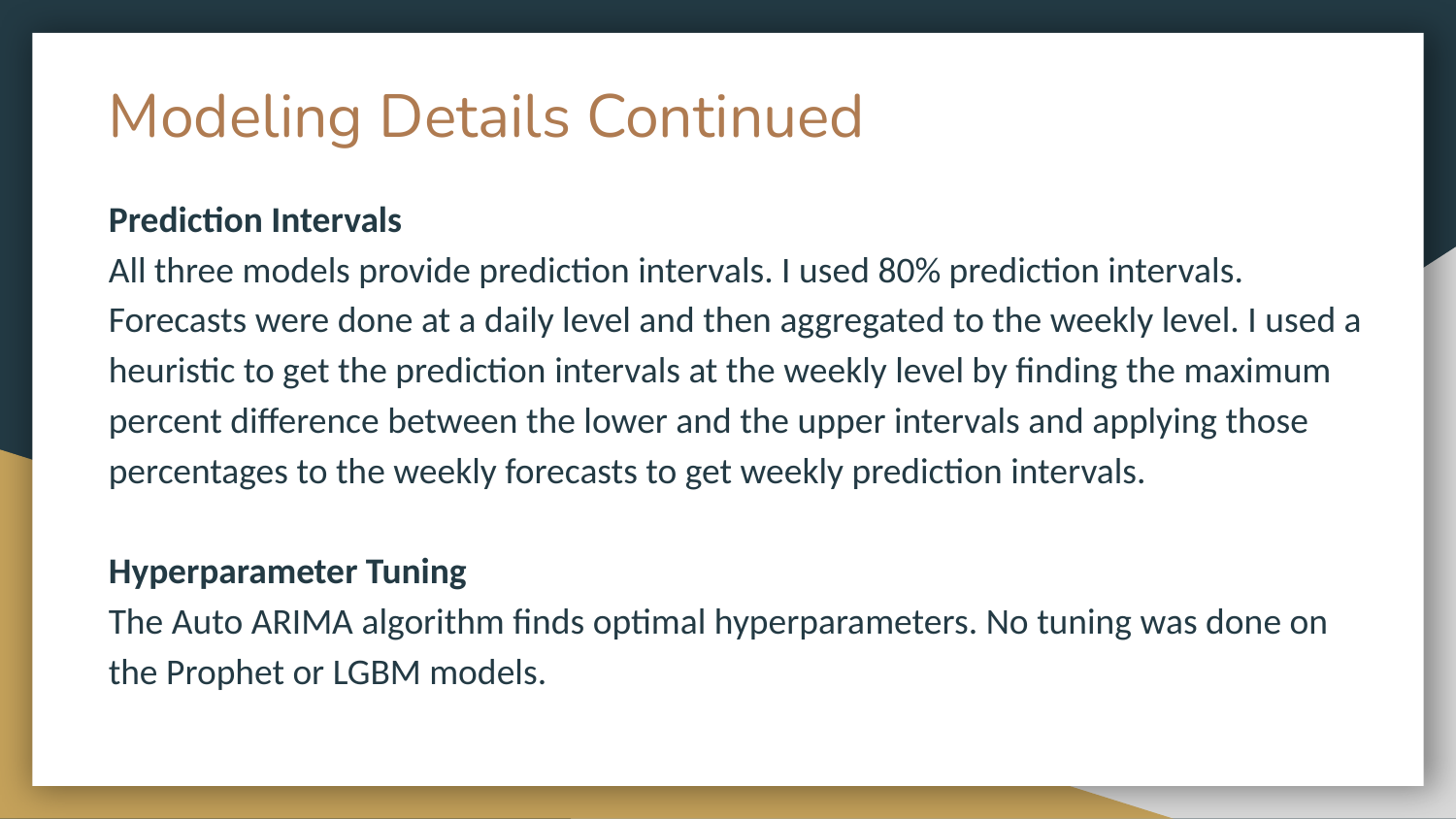

# Modeling Details Continued
Prediction Intervals
All three models provide prediction intervals. I used 80% prediction intervals. Forecasts were done at a daily level and then aggregated to the weekly level. I used a heuristic to get the prediction intervals at the weekly level by finding the maximum percent difference between the lower and the upper intervals and applying those percentages to the weekly forecasts to get weekly prediction intervals.

Hyperparameter Tuning
The Auto ARIMA algorithm finds optimal hyperparameters. No tuning was done on the Prophet or LGBM models.